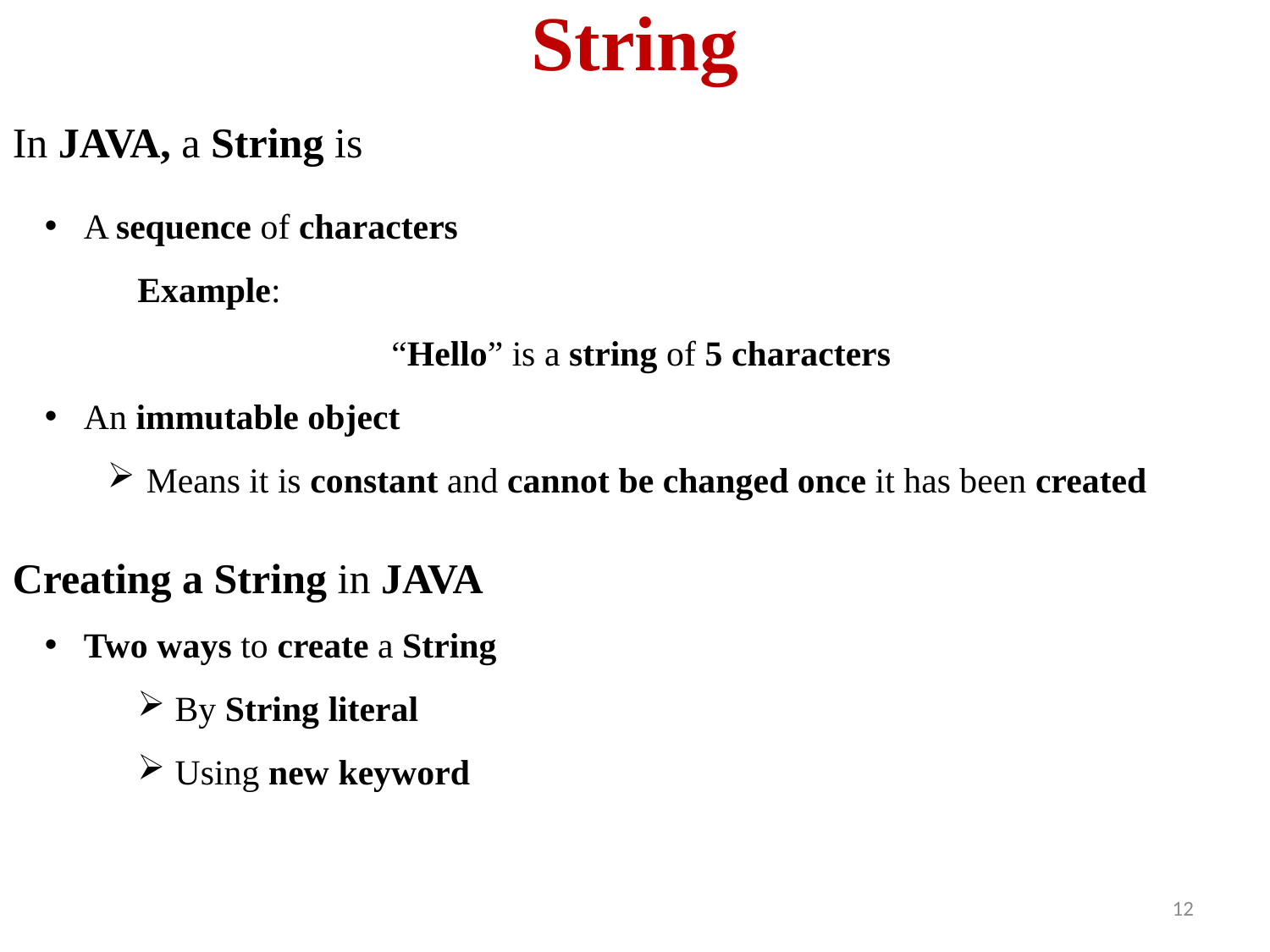

# String

In JAVA, a String is

 A sequence of characters
Example:
		“Hello” is a string of 5 characters
 An immutable object
 Means it is constant and cannot be changed once it has been created

Creating a String in JAVA
 Two ways to create a String
By String literal
Using new keyword

12